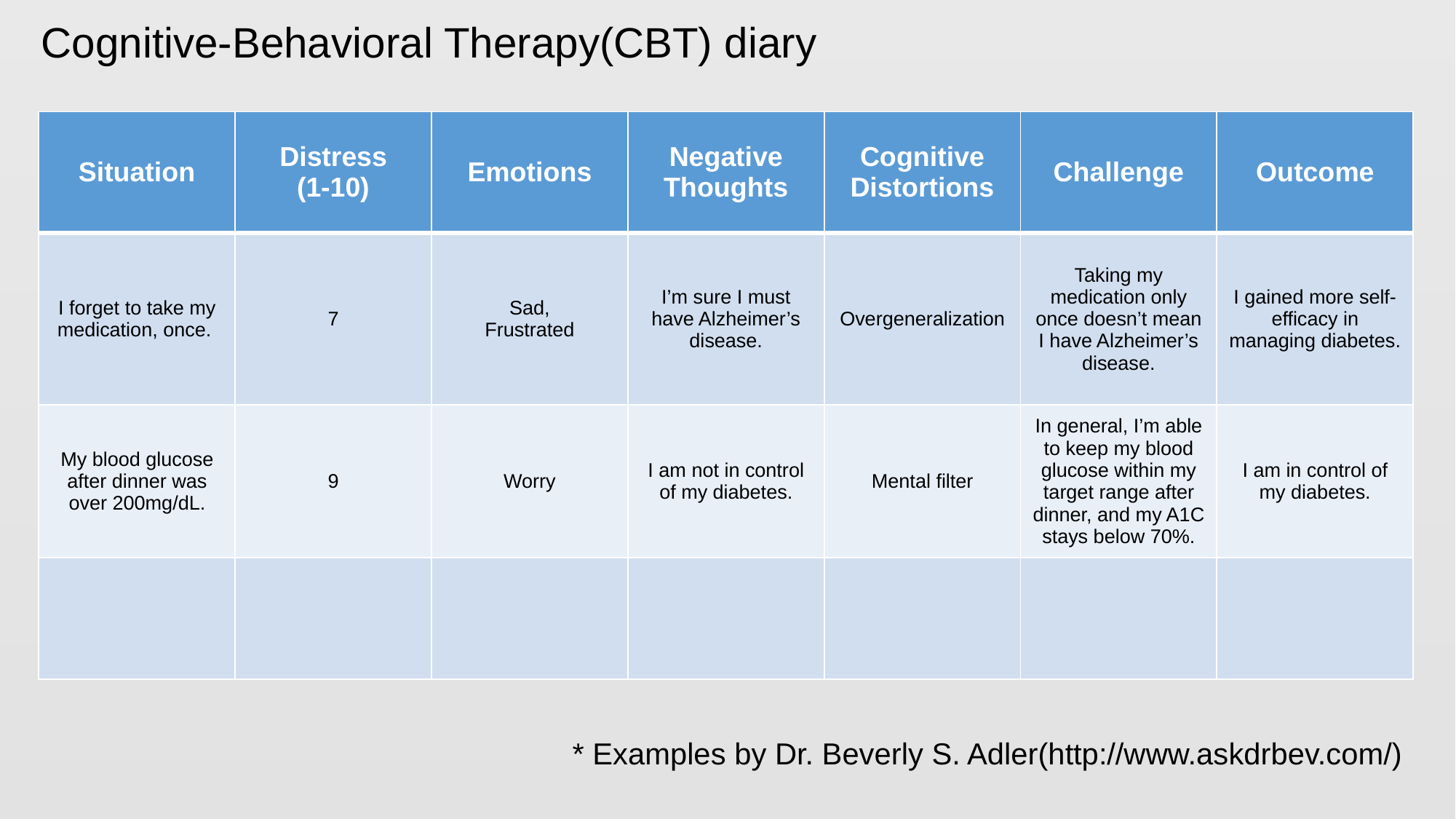

Cognitive-Behavioral Therapy(CBT) diary
| Situation | Distress (1-10) | Emotions | Negative Thoughts | Cognitive Distortions | Challenge | Outcome |
| --- | --- | --- | --- | --- | --- | --- |
| I forget to take my medication, once. | 7 | Sad, Frustrated | I’m sure I must have Alzheimer’s disease. | Overgeneralization | Taking my medication only once doesn’t mean I have Alzheimer’s disease. | I gained more self-efficacy in managing diabetes. |
| My blood glucose after dinner was over 200mg/dL. | 9 | Worry | I am not in control of my diabetes. | Mental filter | In general, I’m able to keep my blood glucose within my target range after dinner, and my A1C stays below 70%. | I am in control of my diabetes. |
|  |  |  |  |  |  |  |
* Examples by Dr. Beverly S. Adler(http://www.askdrbev.com/)